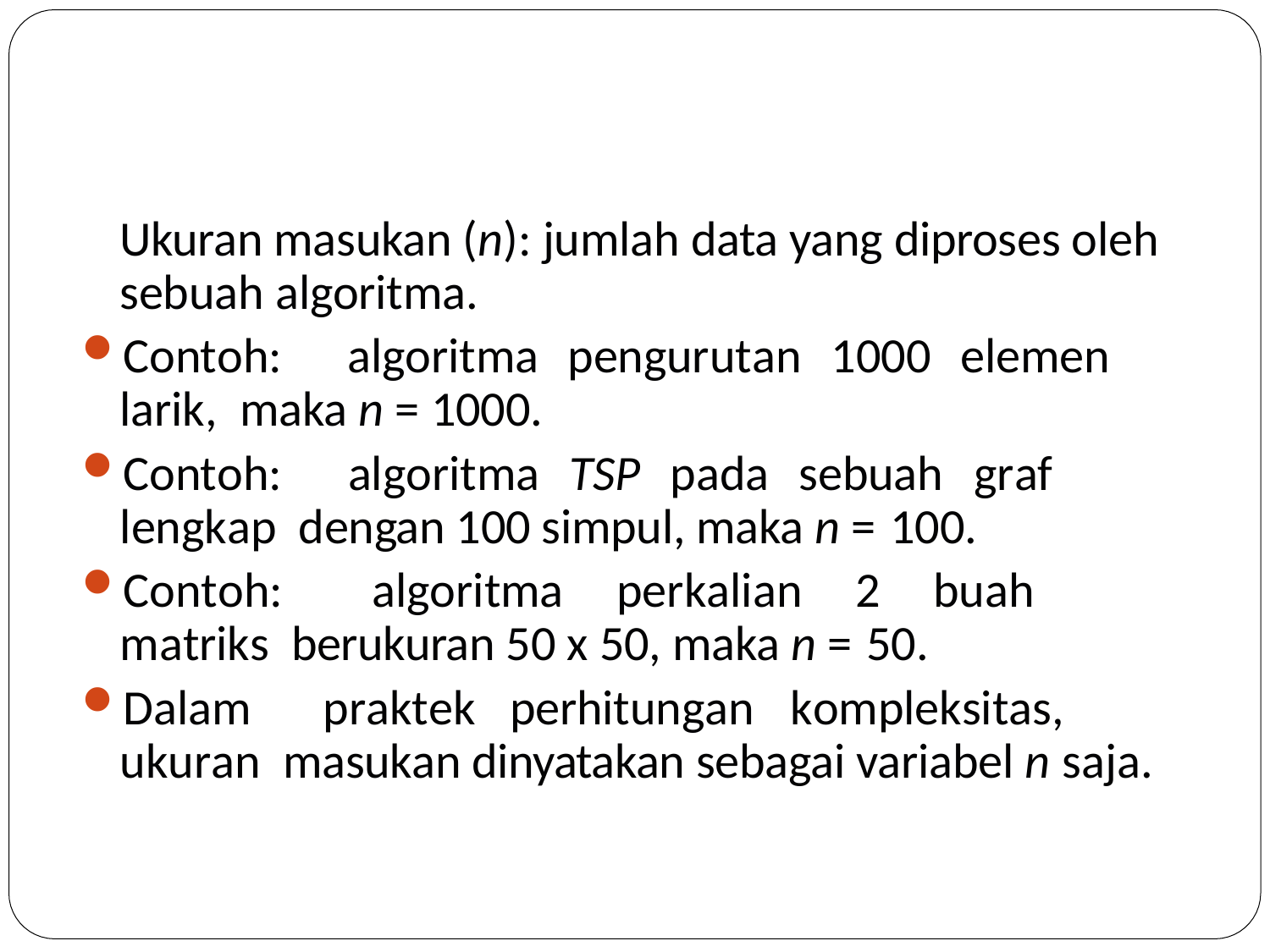

Ukuran masukan (n): jumlah data yang diproses oleh  sebuah algoritma.
Contoh:	algoritma	pengurutan	1000	elemen	larik,  maka n = 1000.
Contoh:	algoritma	TSP	pada	sebuah	graf	lengkap  dengan 100 simpul, maka n = 100.
Contoh:	algoritma	perkalian	2	buah	matriks  berukuran 50 x 50, maka n = 50.
Dalam	praktek	perhitungan	kompleksitas,	ukuran  masukan dinyatakan sebagai variabel n saja.